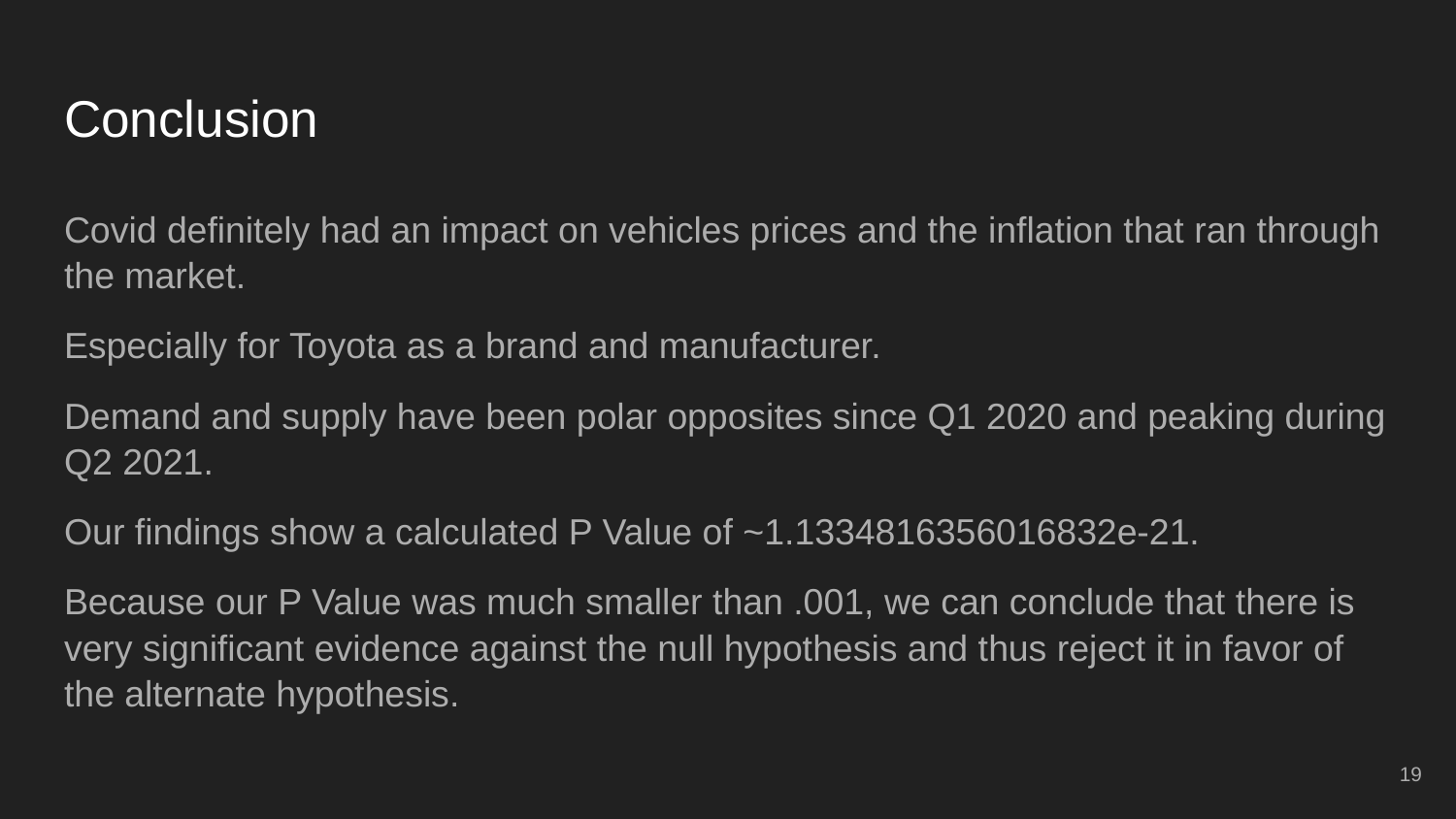

# Conclusion
Covid definitely had an impact on vehicles prices and the inflation that ran through the market.
Especially for Toyota as a brand and manufacturer.
Demand and supply have been polar opposites since Q1 2020 and peaking during Q2 2021.
Our findings show a calculated P Value of ~1.1334816356016832e-21.
Because our P Value was much smaller than .001, we can conclude that there is very significant evidence against the null hypothesis and thus reject it in favor of the alternate hypothesis.
19